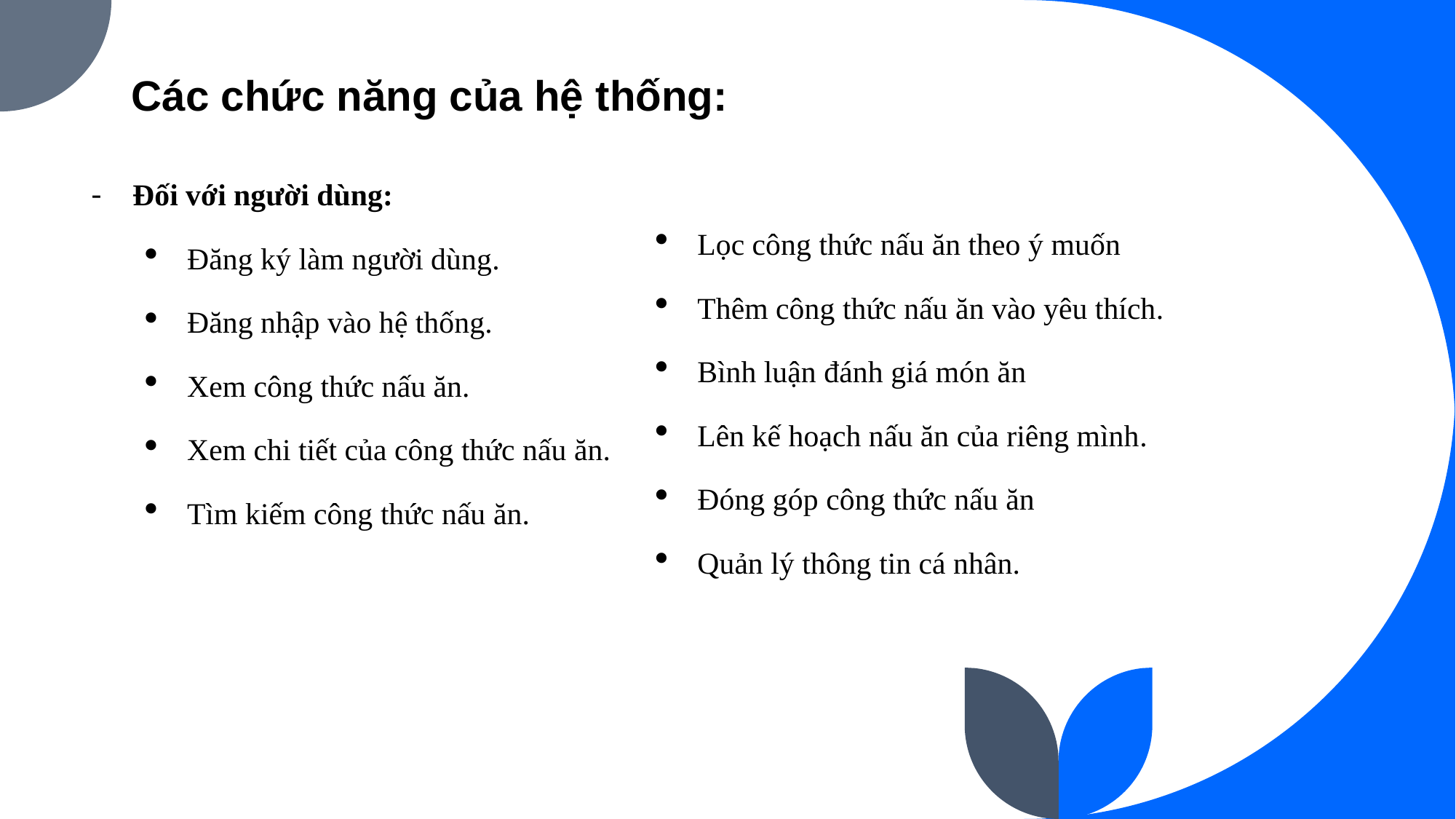

Các chức năng của hệ thống:
Đối với người dùng:
Đăng ký làm người dùng.
Đăng nhập vào hệ thống.
Xem công thức nấu ăn.
Xem chi tiết của công thức nấu ăn.
Tìm kiếm công thức nấu ăn.

Lọc công thức nấu ăn theo ý muốn
Thêm công thức nấu ăn vào yêu thích.
Bình luận đánh giá món ăn
Lên kế hoạch nấu ăn của riêng mình.
Đóng góp công thức nấu ăn
Quản lý thông tin cá nhân.